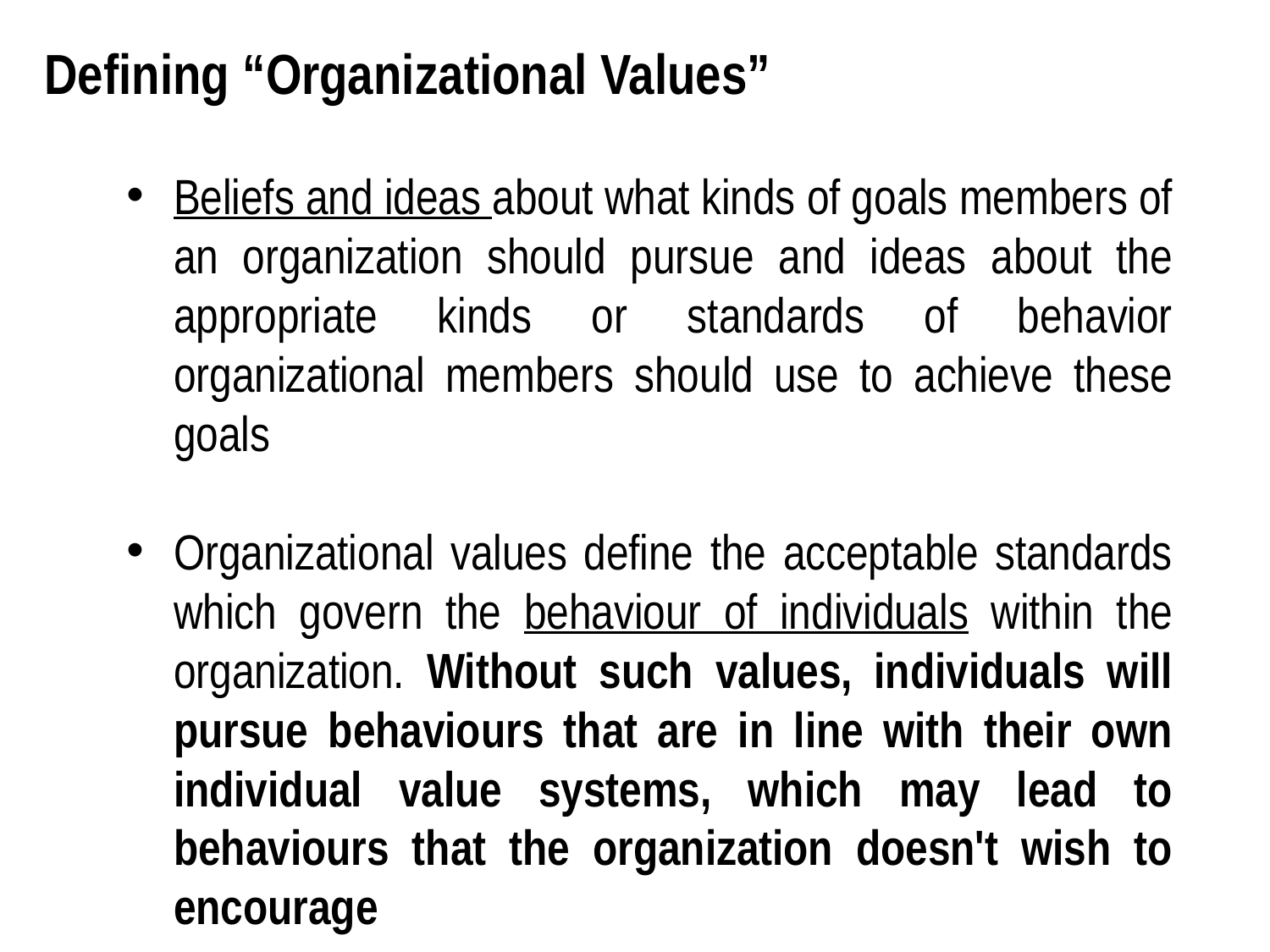

Defining “Organizational Values”
Beliefs and ideas about what kinds of goals members of an organization should pursue and ideas about the appropriate kinds or standards of behavior organizational members should use to achieve these goals

Organizational values define the acceptable standards which govern the behaviour of individuals within the organization. Without such values, individuals will pursue behaviours that are in line with their own individual value systems, which may lead to behaviours that the organization doesn't wish to encourage